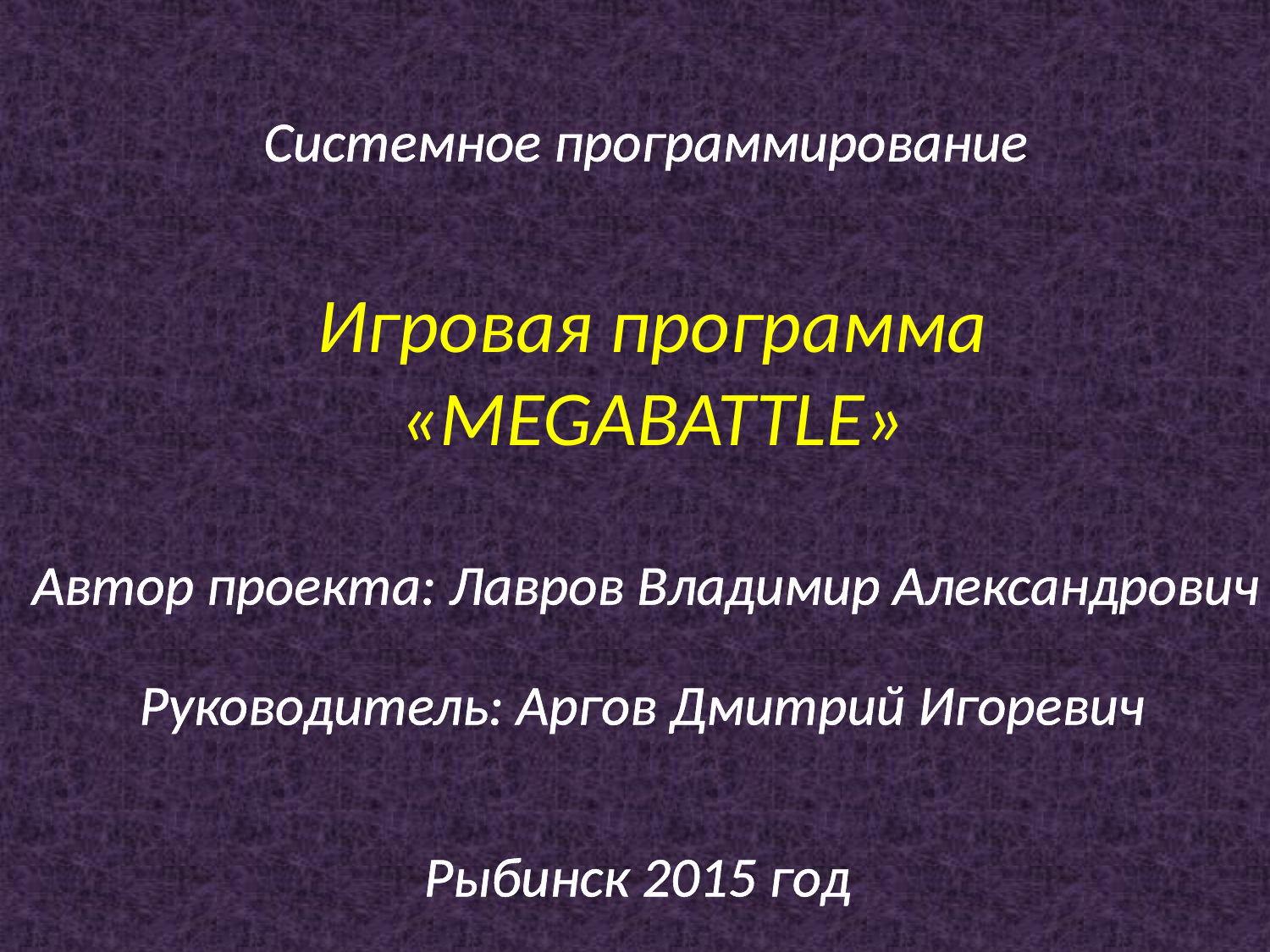

Системное программирование
# Игровая программа «MEGABATTLE»
Автор проекта: Лавров Владимир Александрович
Руководитель: Аргов Дмитрий Игоревич
Рыбинск 2015 год